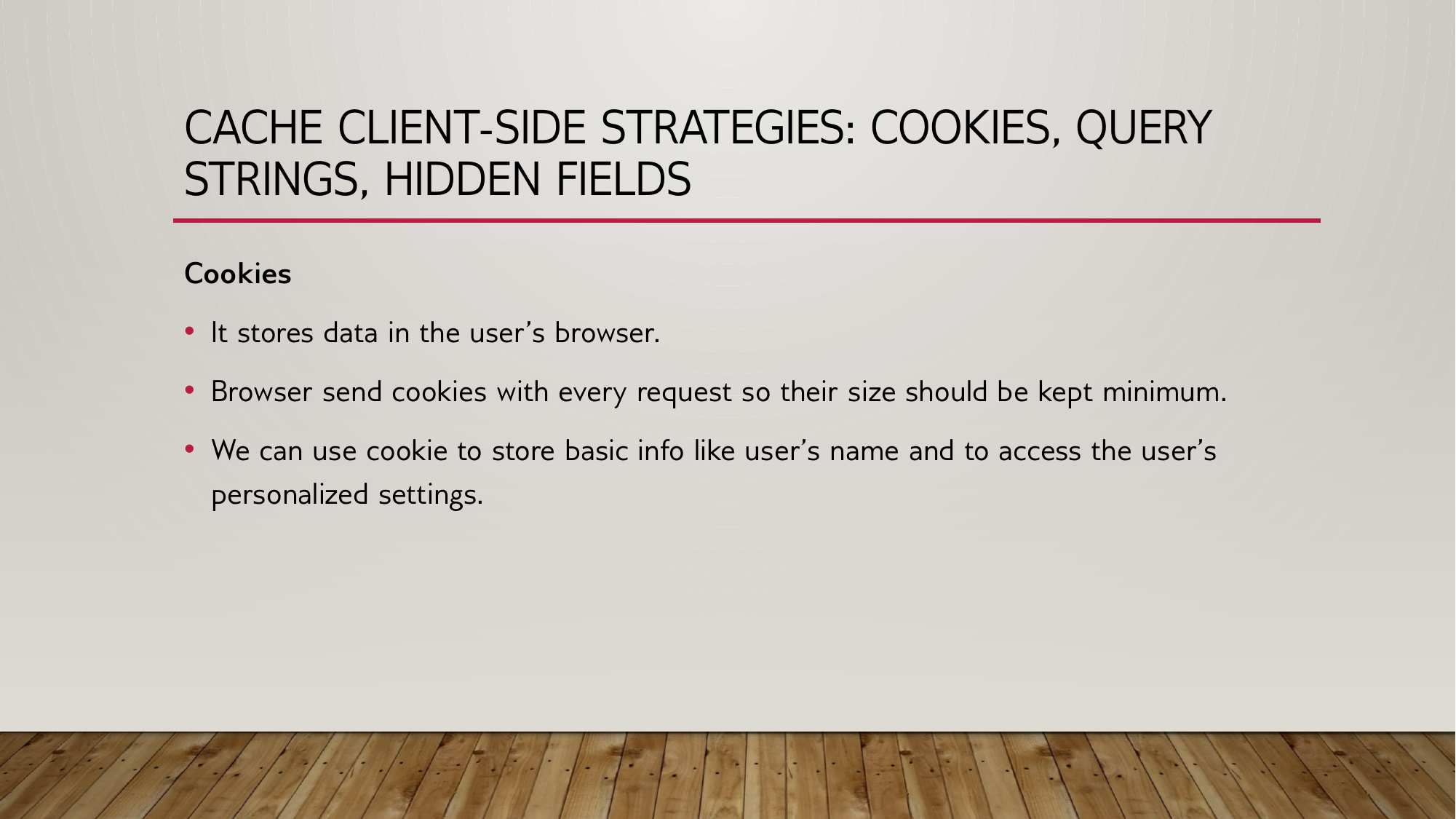

# Cache client-side strategies: cookies, query strings, hidden fields
Cookies
It stores data in the user’s browser.
Browser send cookies with every request so their size should be kept minimum.
We can use cookie to store basic info like user’s name and to access the user’s personalized settings.